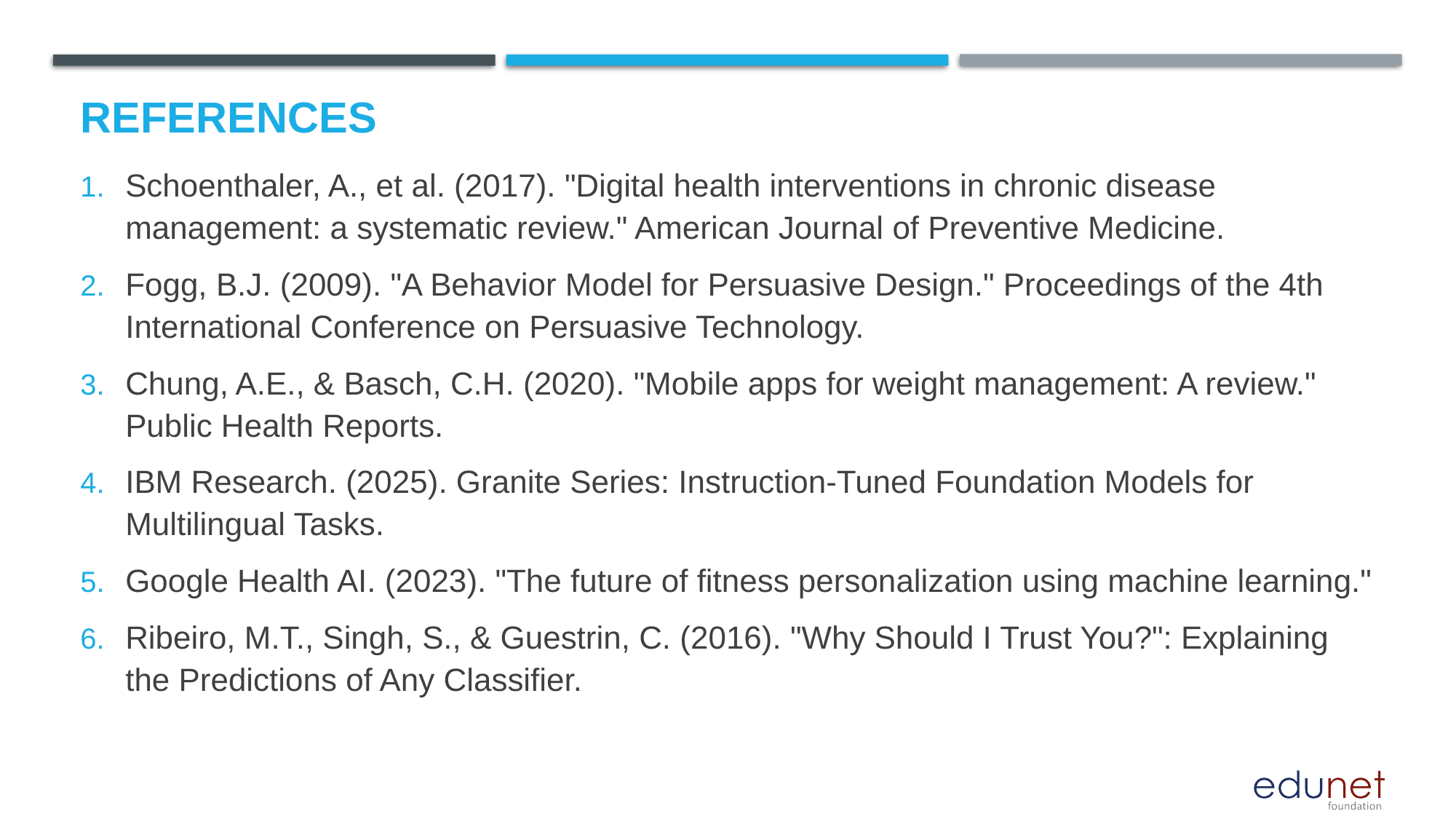

# References
Schoenthaler, A., et al. (2017). "Digital health interventions in chronic disease management: a systematic review." American Journal of Preventive Medicine.
Fogg, B.J. (2009). "A Behavior Model for Persuasive Design." Proceedings of the 4th International Conference on Persuasive Technology.
Chung, A.E., & Basch, C.H. (2020). "Mobile apps for weight management: A review." Public Health Reports.
IBM Research. (2025). Granite Series: Instruction-Tuned Foundation Models for Multilingual Tasks.
Google Health AI. (2023). "The future of fitness personalization using machine learning."
Ribeiro, M.T., Singh, S., & Guestrin, C. (2016). "Why Should I Trust You?": Explaining the Predictions of Any Classifier.